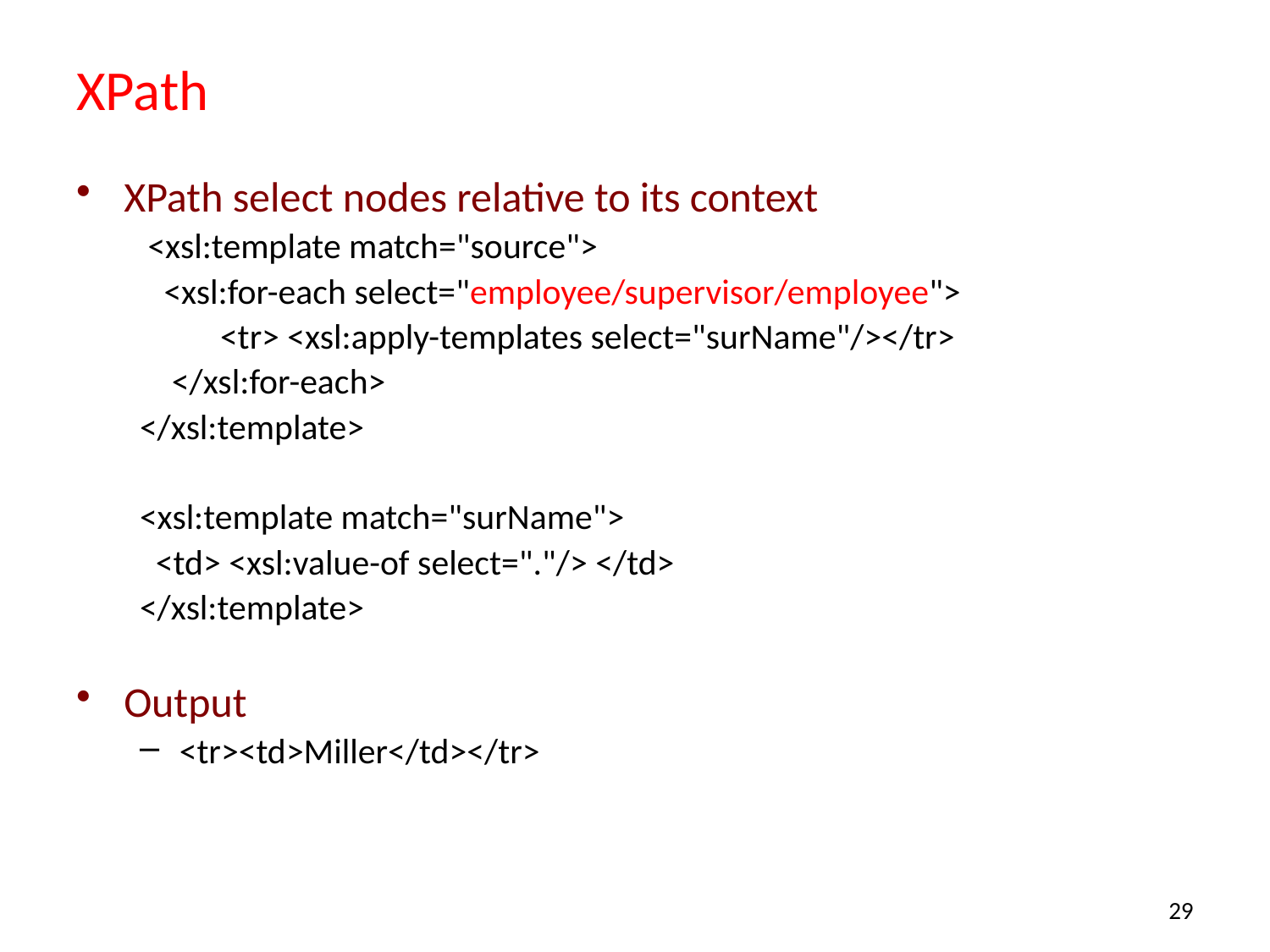

# XPath
XPath select nodes relative to its context
 <xsl:template match="source">
   <xsl:for-each select="employee/supervisor/employee">
          <tr> <xsl:apply-templates select="surName"/></tr>
    </xsl:for-each>
</xsl:template>

<xsl:template match="surName">
  <td> <xsl:value-of select="."/> </td>
</xsl:template>

Output
<tr><td>Miller</td></tr>
29